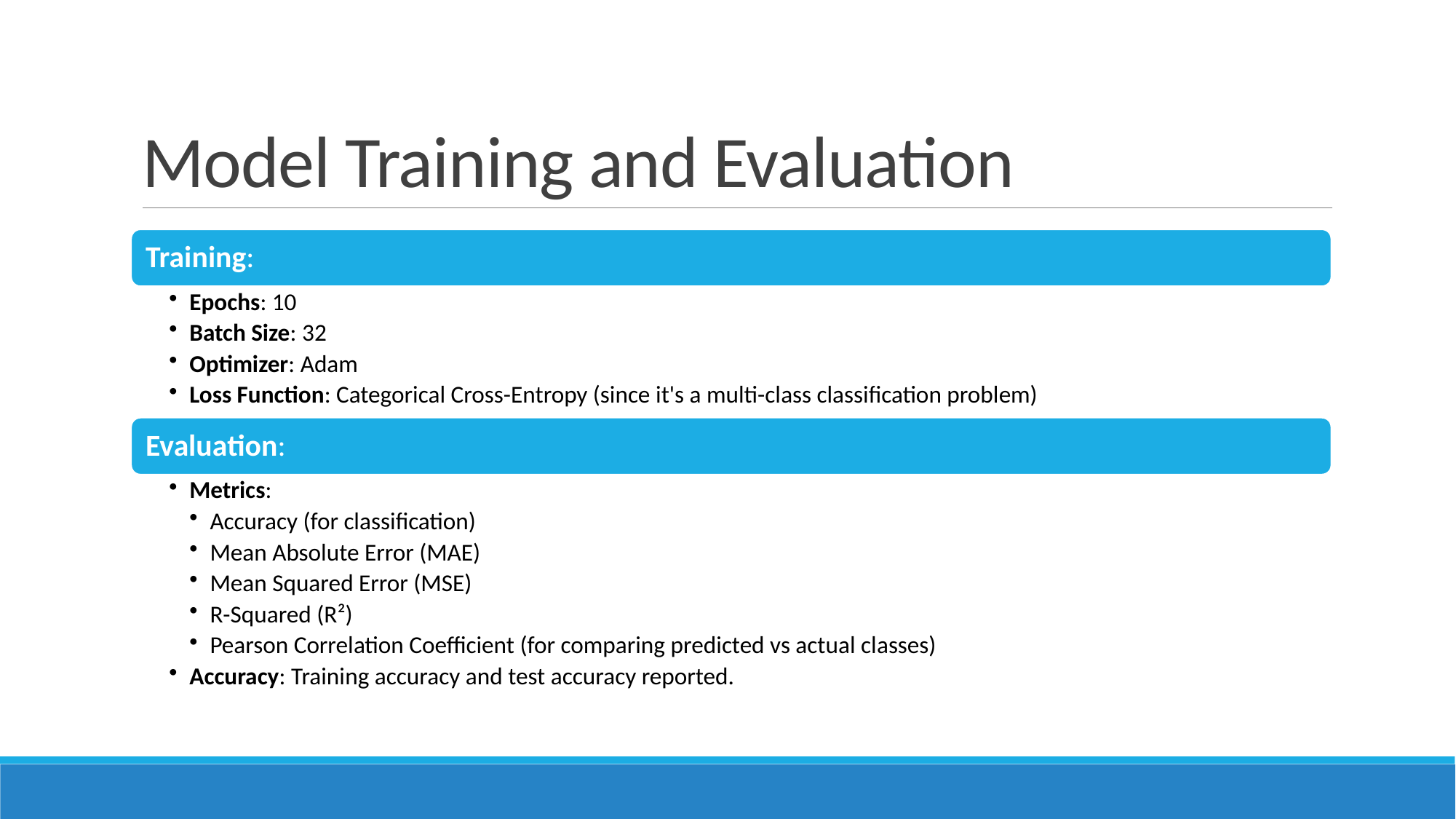

# Model Training and Evaluation
Training:
Epochs: 10
Batch Size: 32
Optimizer: Adam
Loss Function: Categorical Cross-Entropy (since it's a multi-class classification problem)
Evaluation:
Metrics:
Accuracy (for classification)
Mean Absolute Error (MAE)
Mean Squared Error (MSE)
R-Squared (R²)
Pearson Correlation Coefficient (for comparing predicted vs actual classes)
Accuracy: Training accuracy and test accuracy reported.